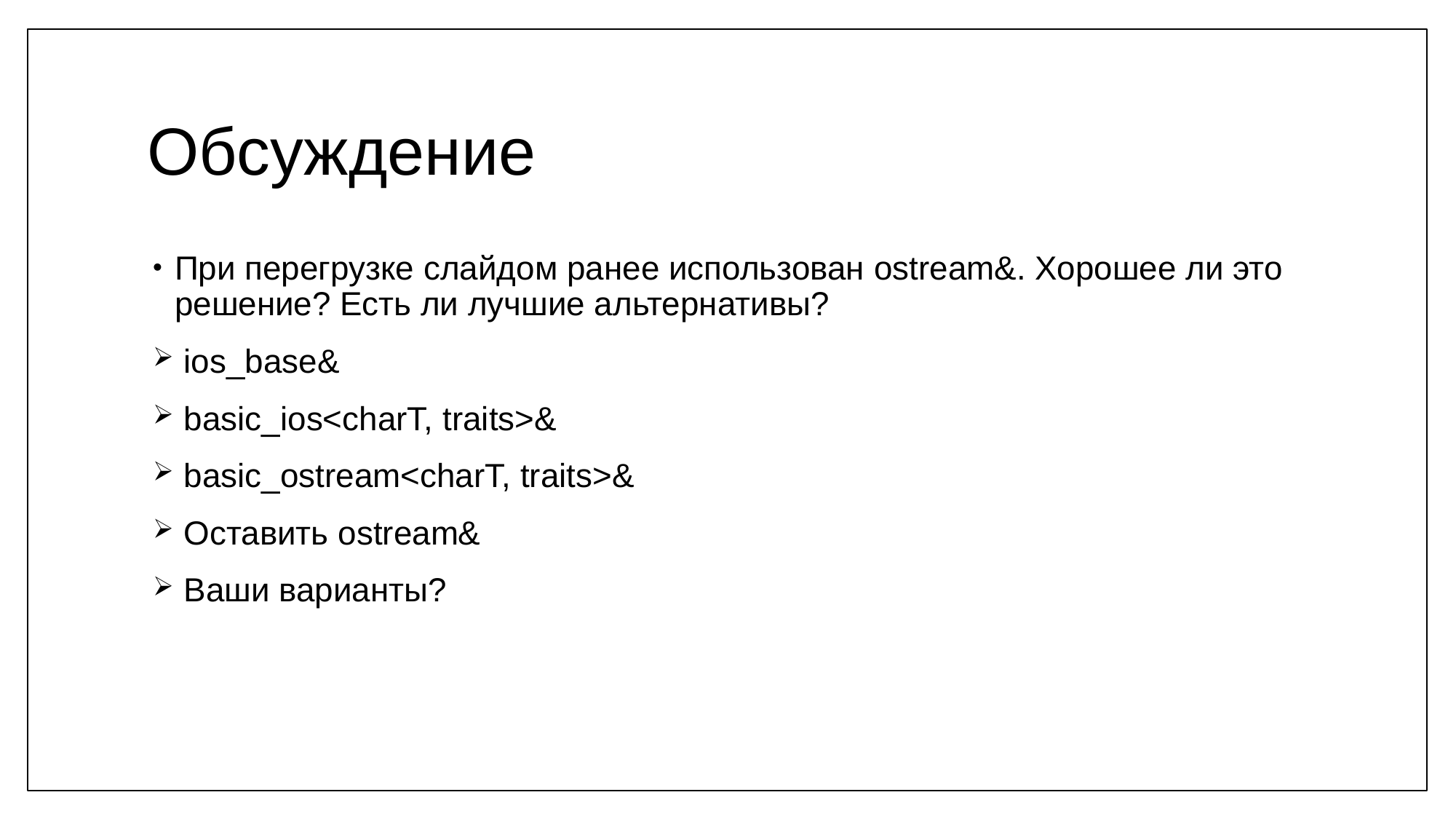

# Обсуждение
При перегрузке слайдом ранее использован ostream&. Хорошее ли это решение? Есть ли лучшие альтернативы?
 ios_base&
 basic_ios<charT, traits>&
 basic_ostream<charT, traits>&
 Оставить ostream&
 Ваши варианты?